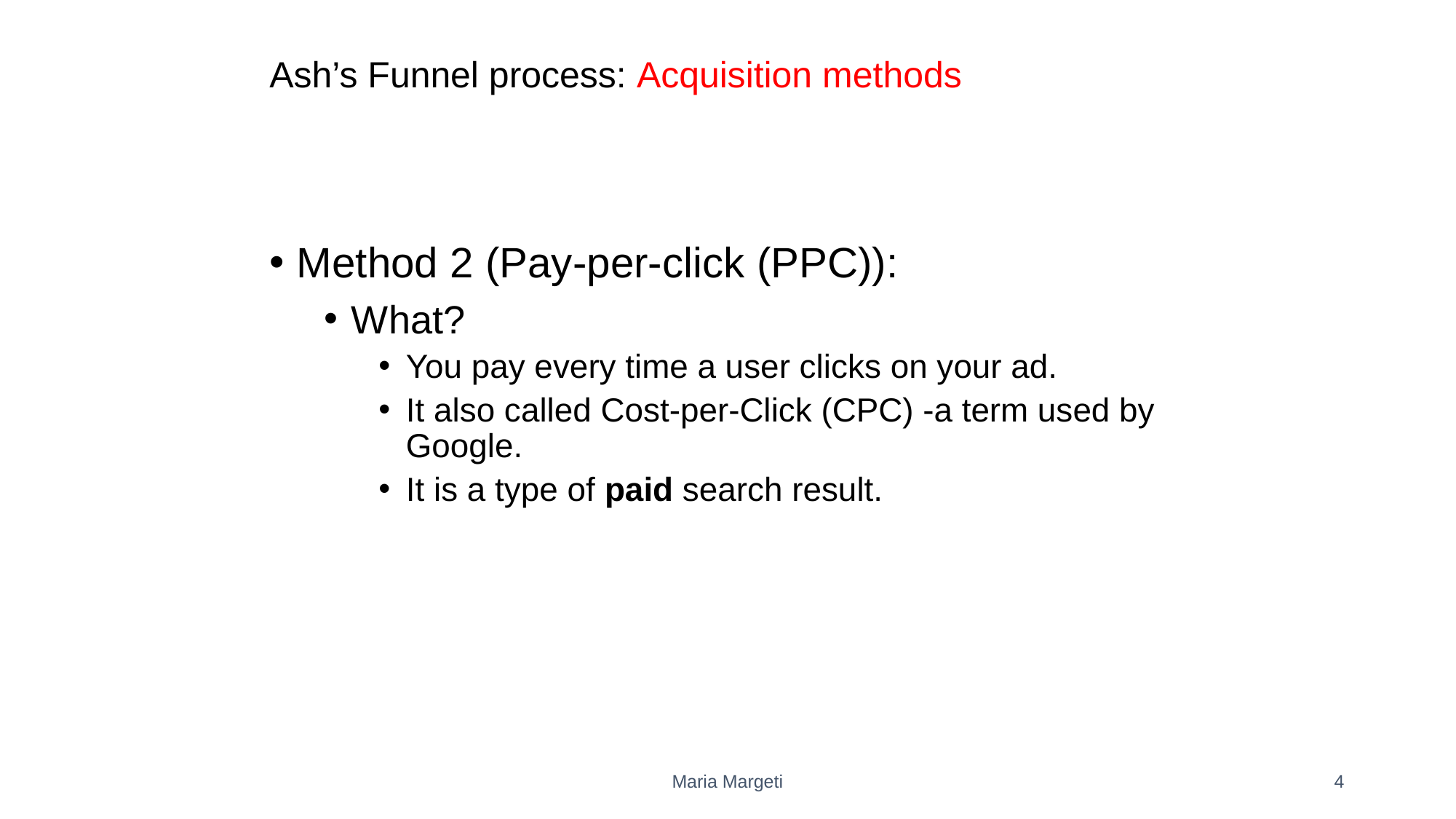

# Ash’s Funnel process: Acquisition methods
Method 2 (Pay-per-click (PPC)):
What?
You pay every time a user clicks on your ad.
It also called Cost-per-Click (CPC) -a term used by Google.
It is a type of paid search result.
Maria Margeti
4